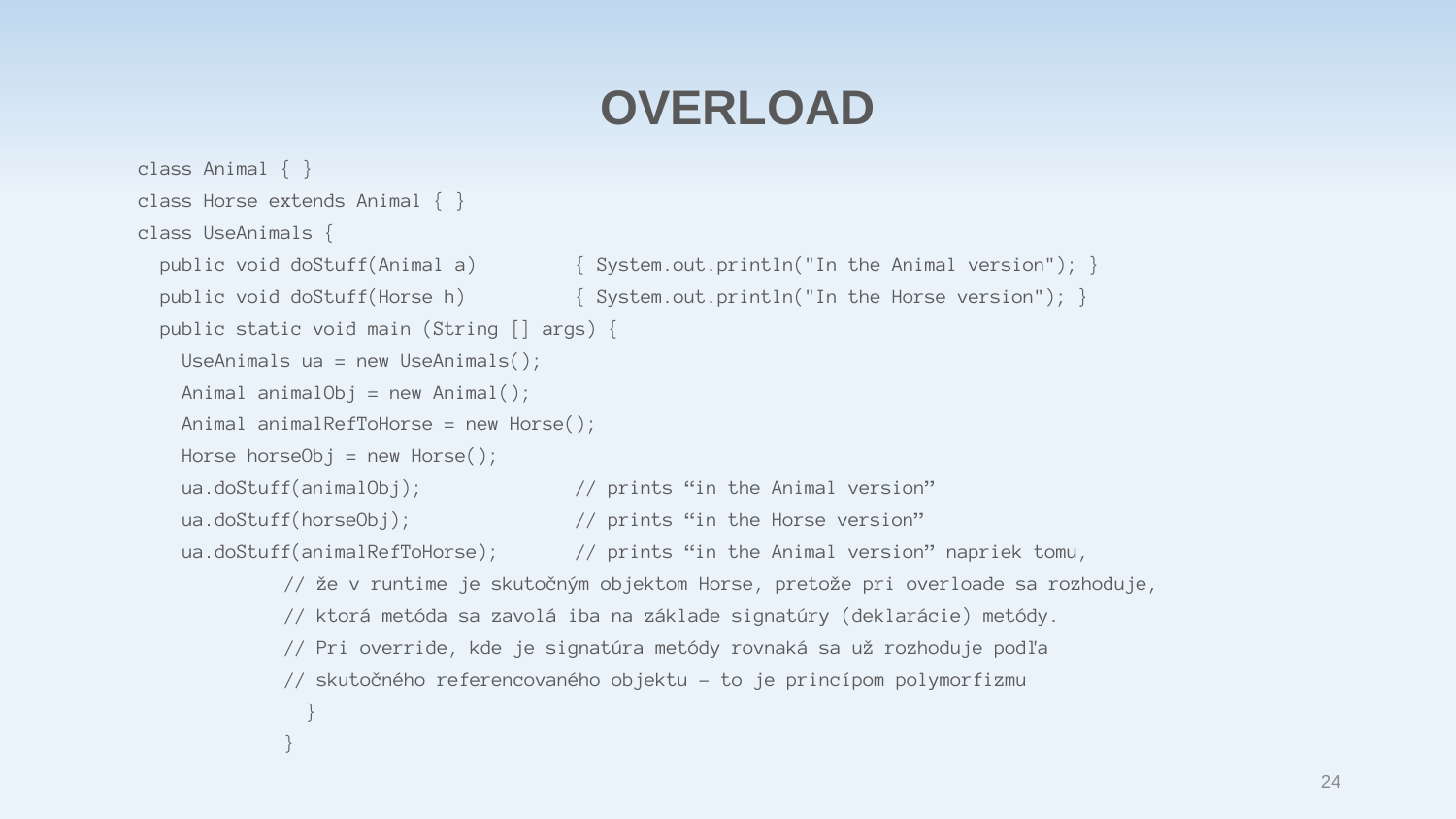

OVERLOAD
class Animal { }
class Horse extends Animal { }
class UseAnimals {
  public void doStuff(Animal a)	{ System.out.println("In the Animal version"); }
  public void doStuff(Horse h) 	{ System.out.println("In the Horse version"); }
  public static void main (String [] args) {
    UseAnimals ua = new UseAnimals();
    Animal animalObj = new Animal();
    Animal animalRefToHorse = new Horse();
    Horse horseObj = new Horse();
    ua.doStuff(animalObj);		// prints “in the Animal version”
    ua.doStuff(horseObj);		// prints “in the Horse version”
    ua.doStuff(animalRefToHorse);	// prints “in the Animal version” napriek tomu,
	// že v runtime je skutočným objektom Horse, pretože pri overloade sa rozhoduje,
// ktorá metóda sa zavolá iba na základe signatúry (deklarácie) metódy.
// Pri override, kde je signatúra metódy rovnaká sa už rozhoduje podľa
// skutočného referencovaného objektu - to je princípom polymorfizmu
  }
}
24